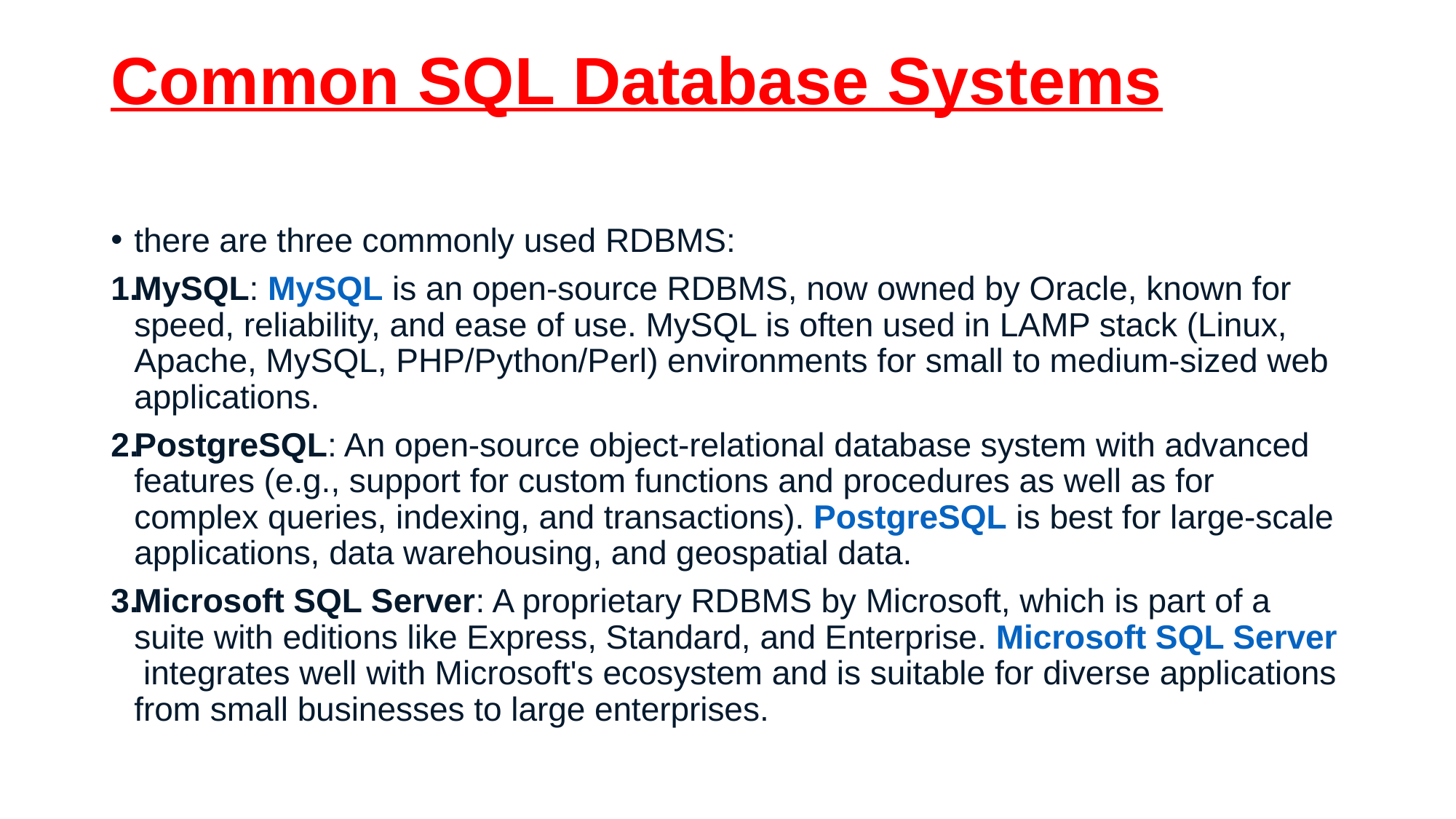

# Common SQL Database Systems
there are three commonly used RDBMS:
MySQL: MySQL is an open-source RDBMS, now owned by Oracle, known for speed, reliability, and ease of use. MySQL is often used in LAMP stack (Linux, Apache, MySQL, PHP/Python/Perl) environments for small to medium-sized web applications.
PostgreSQL: An open-source object-relational database system with advanced features (e.g., support for custom functions and procedures as well as for complex queries, indexing, and transactions). PostgreSQL is best for large-scale applications, data warehousing, and geospatial data.
Microsoft SQL Server: A proprietary RDBMS by Microsoft, which is part of a suite with editions like Express, Standard, and Enterprise. Microsoft SQL Server integrates well with Microsoft's ecosystem and is suitable for diverse applications from small businesses to large enterprises.